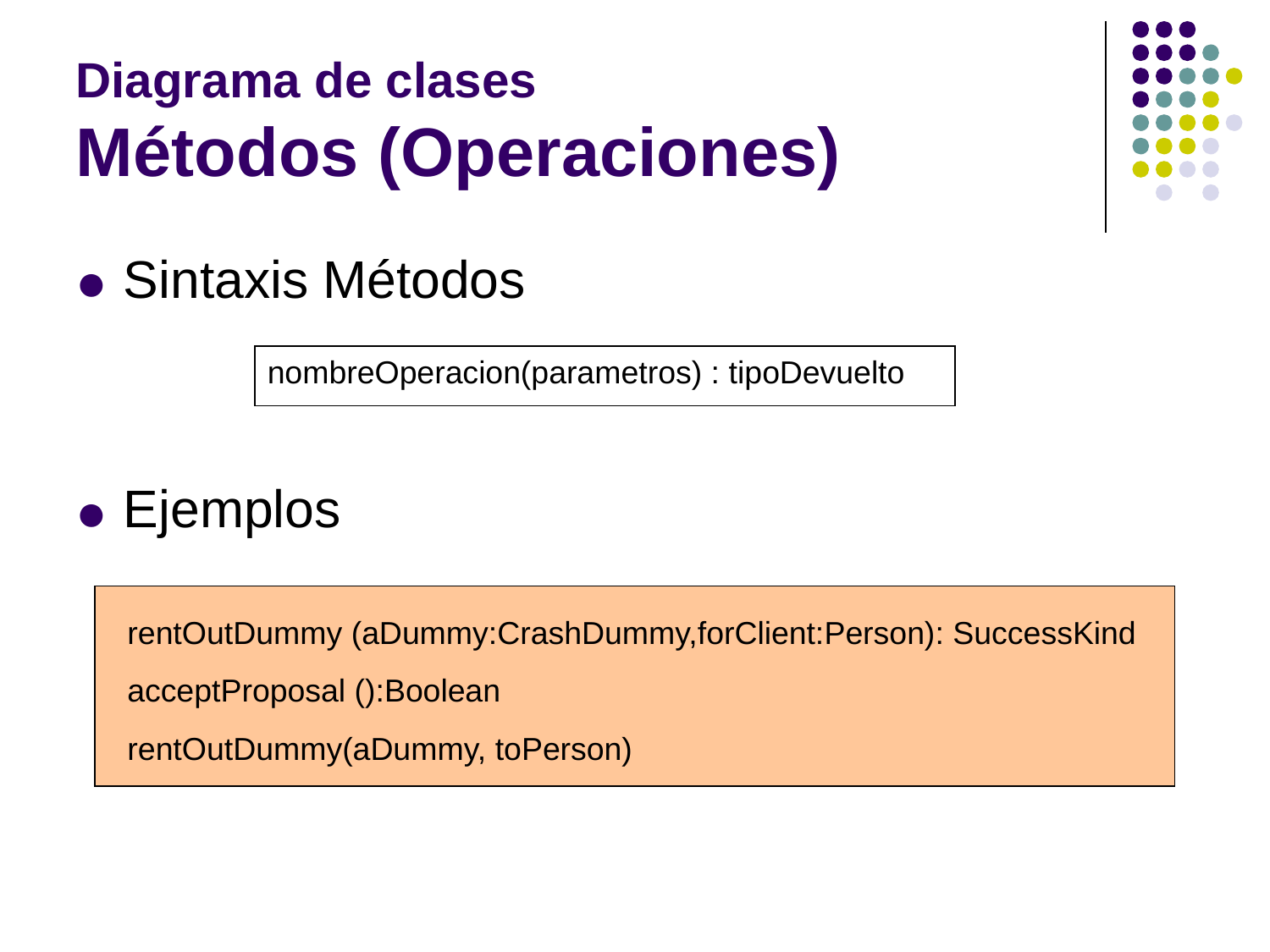

Diagrama de clases
Métodos (Operaciones)
Sintaxis Métodos

Ejemplos
nombreOperacion(parametros) : tipoDevuelto

rentOutDummy (aDummy:CrashDummy,forClient:Person): SuccessKind
acceptProposal ():Boolean
rentOutDummy(aDummy, toPerson)